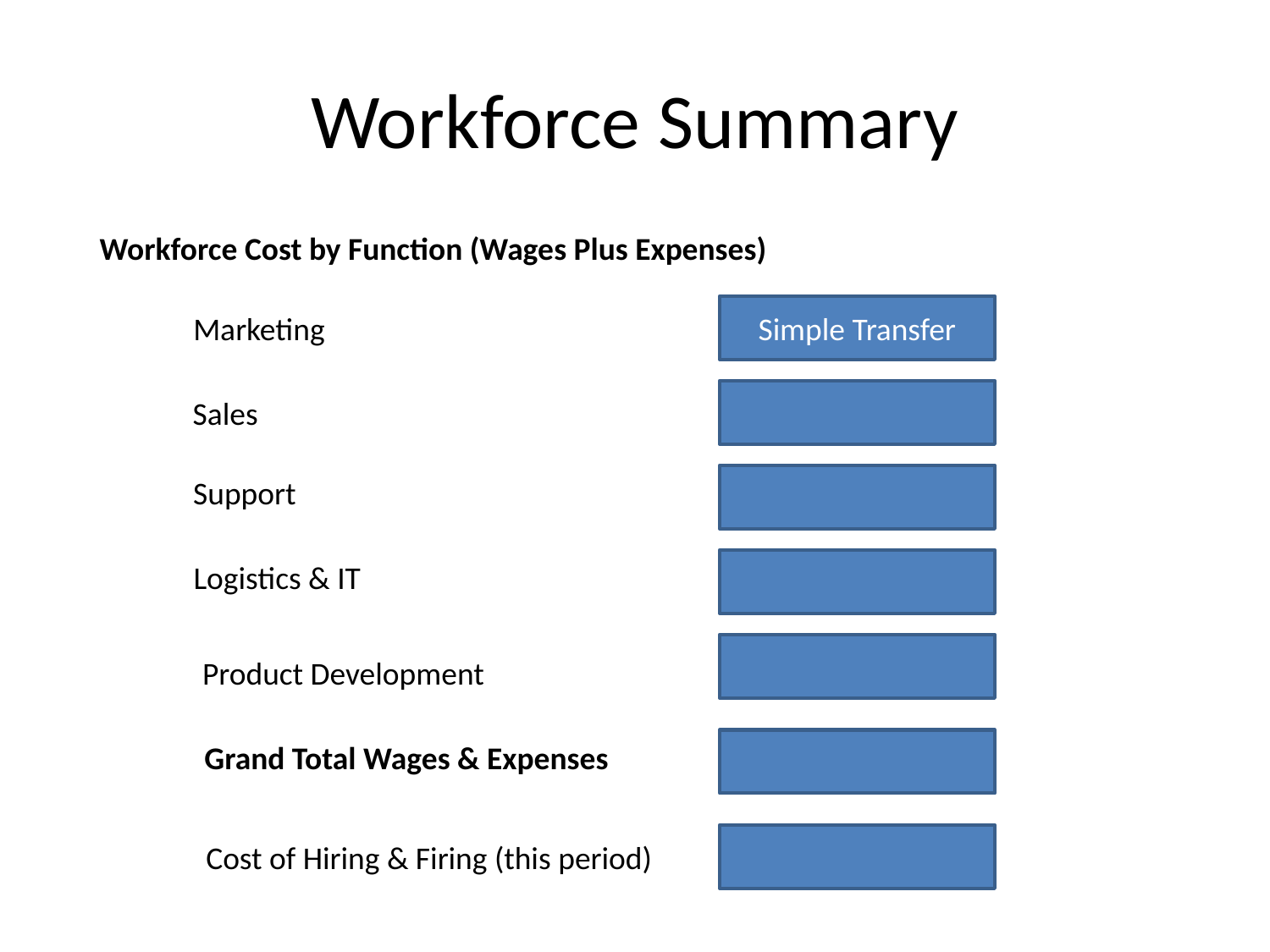

# Workforce Summary
Workforce Cost by Function (Wages Plus Expenses)
Simple Transfer
Marketing

Sales

Support

Logistics & IT

Product Development

Grand Total Wages & Expenses

Cost of Hiring & Firing (this period)